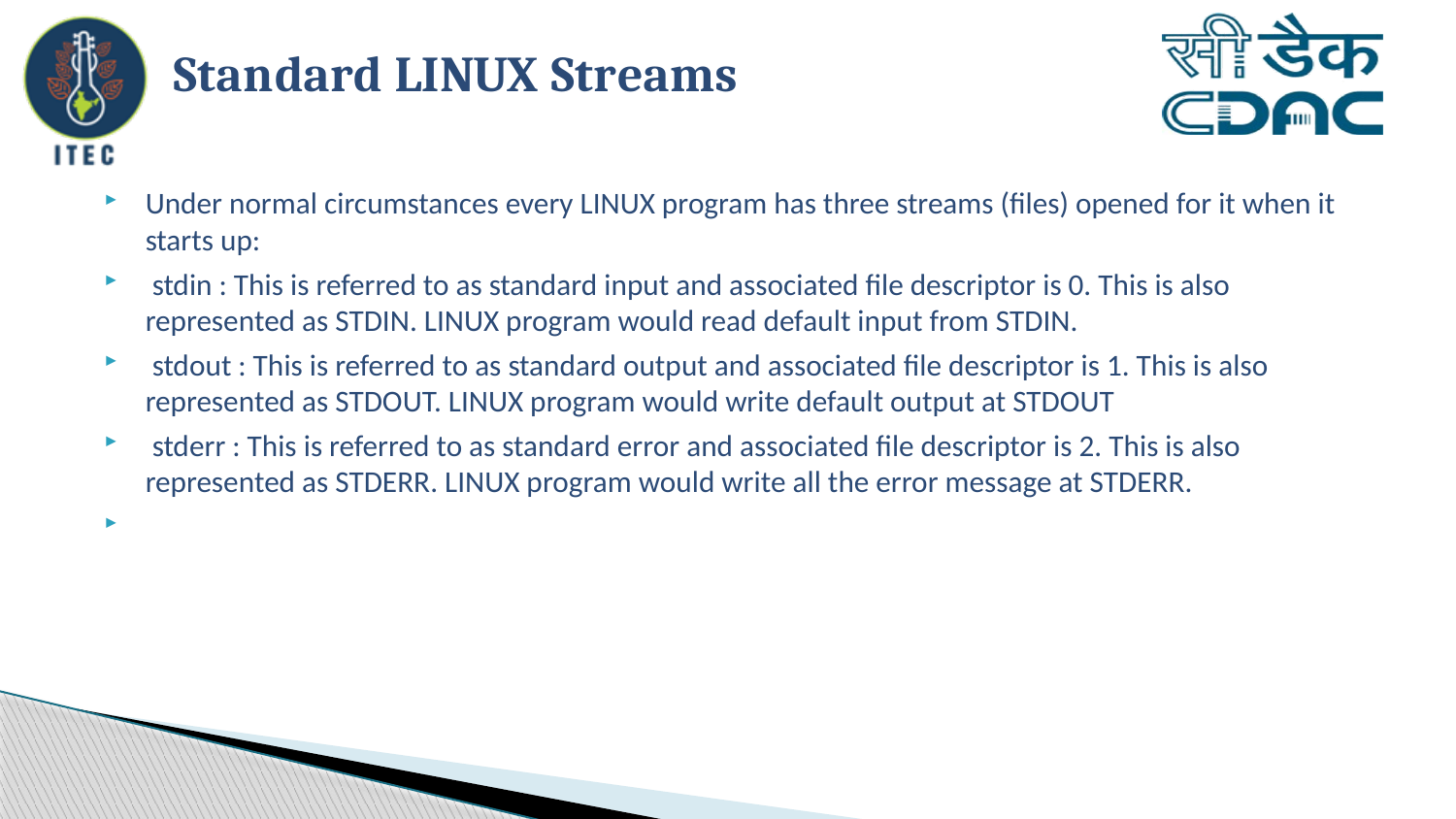

# Standard LINUX Streams
Under normal circumstances every LINUX program has three streams (files) opened for it when it starts up:
 stdin : This is referred to as standard input and associated file descriptor is 0. This is also represented as STDIN. LINUX program would read default input from STDIN.
 stdout : This is referred to as standard output and associated file descriptor is 1. This is also represented as STDOUT. LINUX program would write default output at STDOUT
 stderr : This is referred to as standard error and associated file descriptor is 2. This is also represented as STDERR. LINUX program would write all the error message at STDERR.